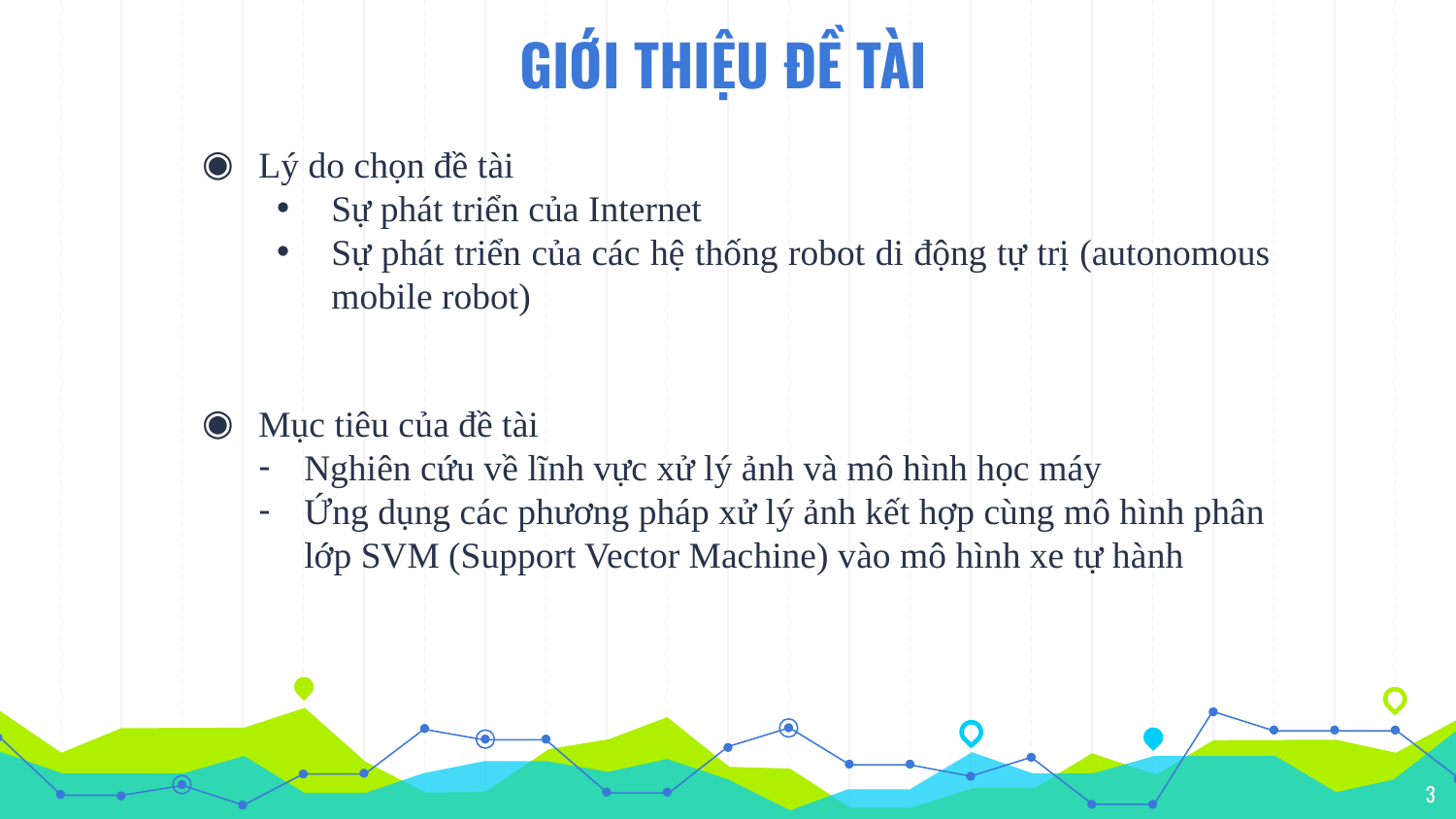

# GIỚI THIỆU ĐỀ TÀI
Lý do chọn đề tài
Sự phát triển của Internet
Sự phát triển của các hệ thống robot di động tự trị (autonomous mobile robot)

Mục tiêu của đề tài
Nghiên cứu về lĩnh vực xử lý ảnh và mô hình học máy
Ứng dụng các phương pháp xử lý ảnh kết hợp cùng mô hình phân lớp SVM (Support Vector Machine) vào mô hình xe tự hành

3